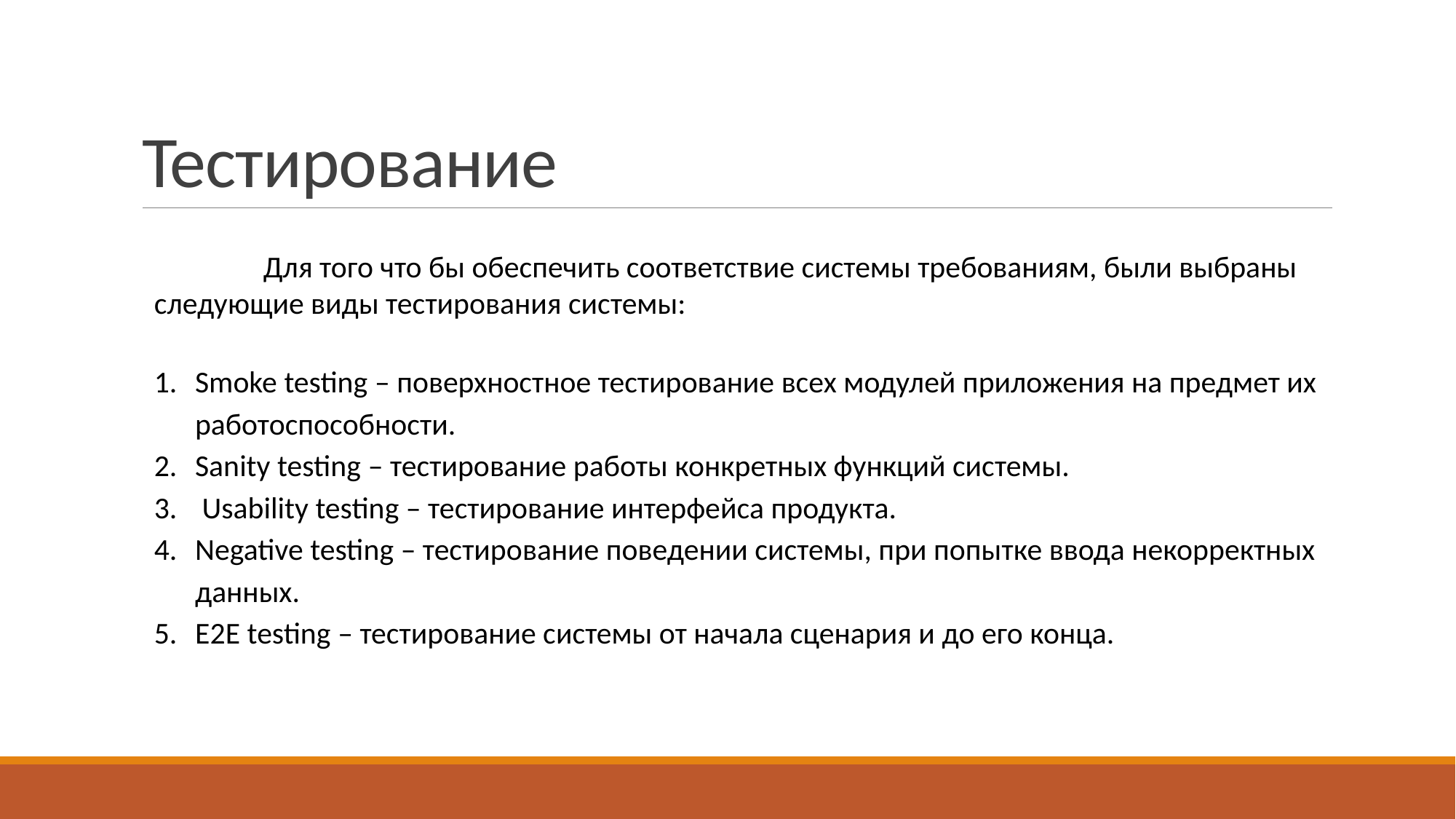

# Тестирование
	Для того что бы обеспечить соответствие системы требованиям, были выбраны следующие виды тестирования системы:

Smoke testing – поверхностное тестирование всех модулей приложения на предмет их работоспособности.
Sanity testing – тестирование работы конкретных функций системы.
 Usability testing – тестирование интерфейса продукта.
Negative testing – тестирование поведении системы, при попытке ввода некорректных данных.
E2E testing – тестирование системы от начала сценария и до его конца.